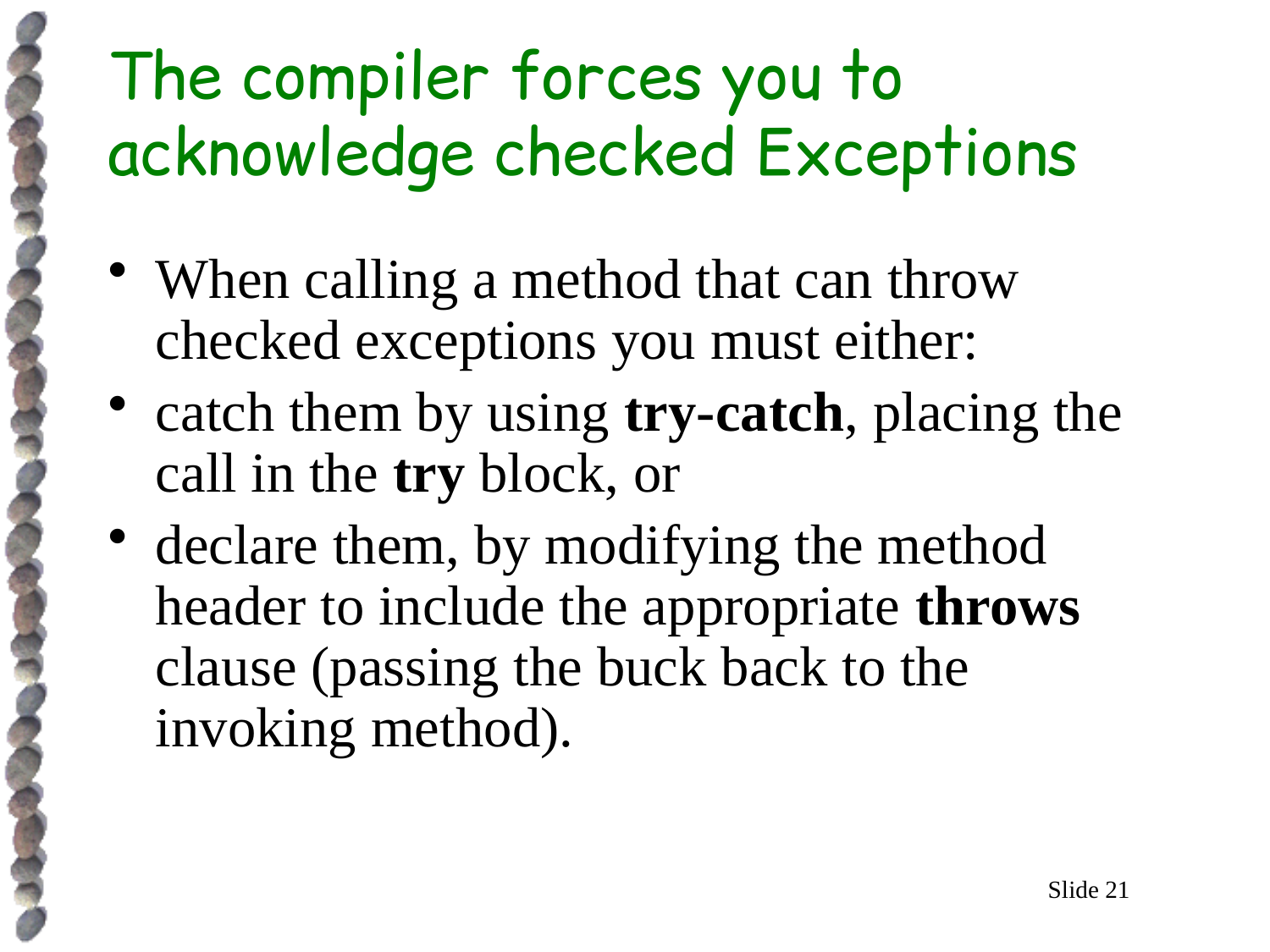

# The compiler forces you to acknowledge checked Exceptions
When calling a method that can throw checked exceptions you must either:
catch them by using try-catch, placing the call in the try block, or
declare them, by modifying the method header to include the appropriate throws clause (passing the buck back to the invoking method).

Slide 21